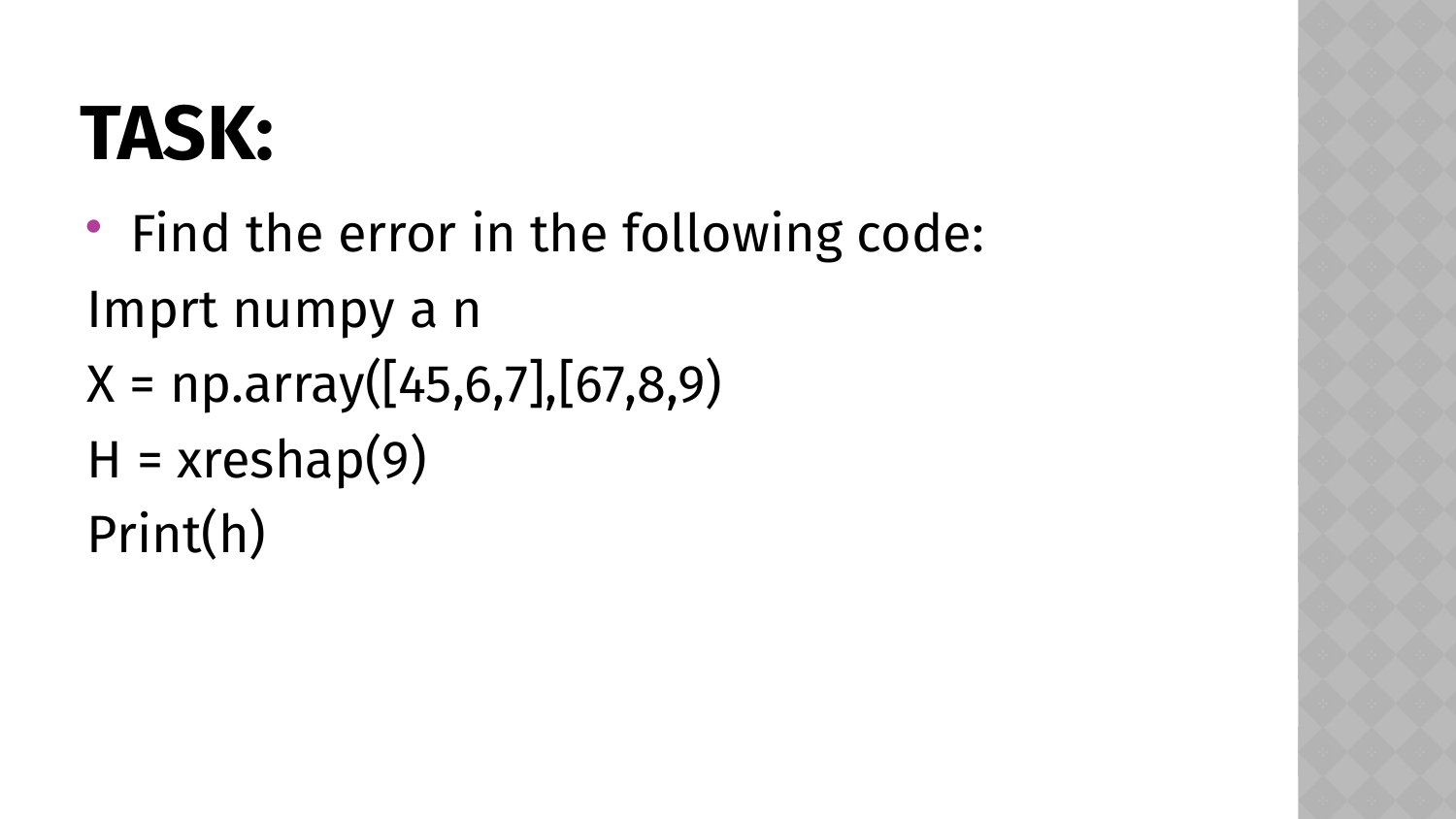

# TASK:
Find the error in the following code:
Imprt numpy a n
X = np.array([45,6,7],[67,8,9)
H = xreshap(9)
Print(h)